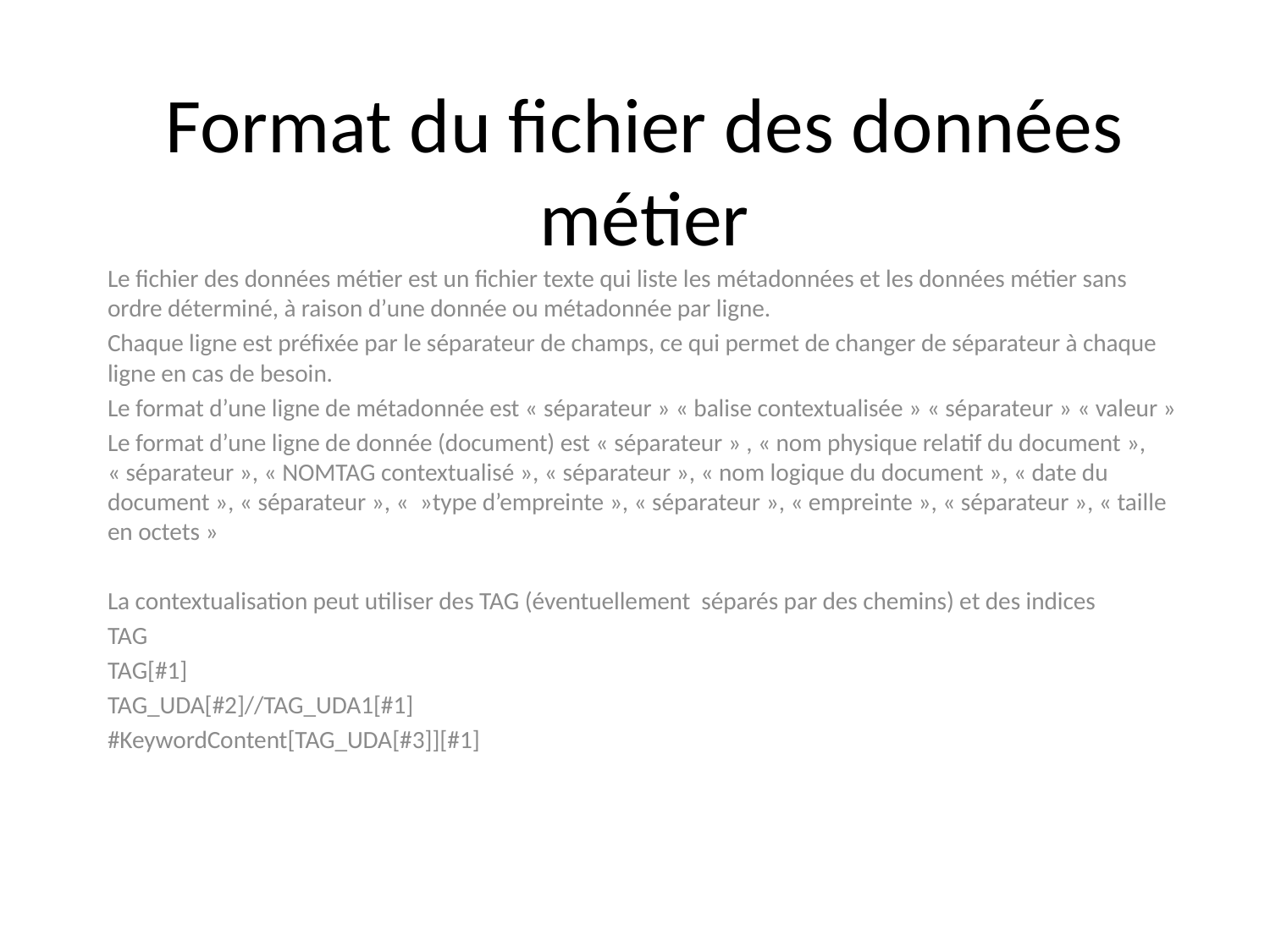

# Format du fichier des données métier
Le fichier des données métier est un fichier texte qui liste les métadonnées et les données métier sans ordre déterminé, à raison d’une donnée ou métadonnée par ligne.
Chaque ligne est préfixée par le séparateur de champs, ce qui permet de changer de séparateur à chaque ligne en cas de besoin.
Le format d’une ligne de métadonnée est « séparateur » « balise contextualisée » « séparateur » « valeur »
Le format d’une ligne de donnée (document) est « séparateur » , « nom physique relatif du document », « séparateur », « NOMTAG contextualisé », « séparateur », « nom logique du document », « date du document », « séparateur », «  »type d’empreinte », « séparateur », « empreinte », « séparateur », « taille en octets »

La contextualisation peut utiliser des TAG (éventuellement  séparés par des chemins) et des indices
TAG
TAG[#1]
TAG_UDA[#2]//TAG_UDA1[#1]
#KeywordContent[TAG_UDA[#3]][#1]